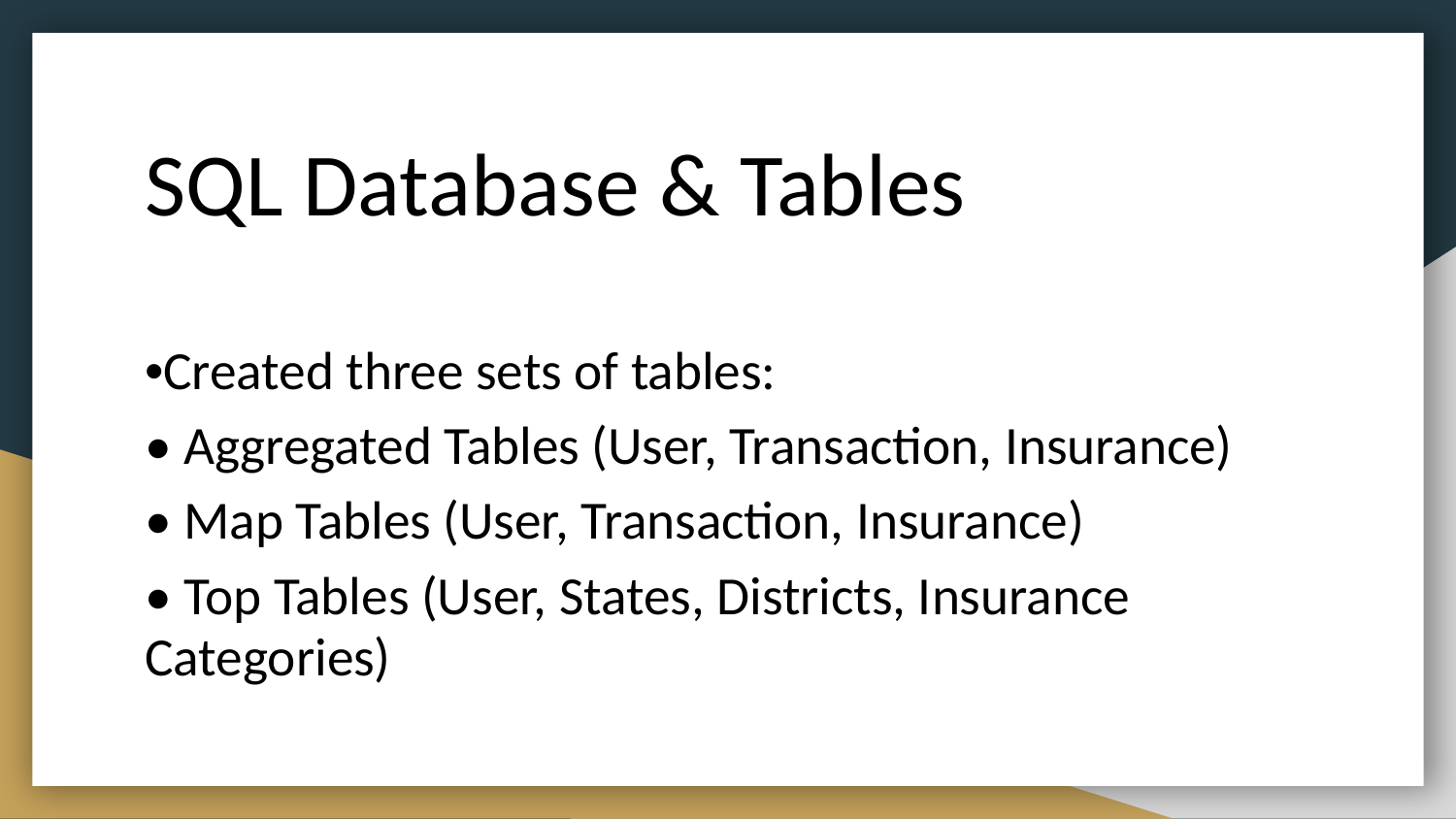

# SQL Database & Tables
•Created three sets of tables:
• Aggregated Tables (User, Transaction, Insurance)
• Map Tables (User, Transaction, Insurance)
• Top Tables (User, States, Districts, Insurance Categories)